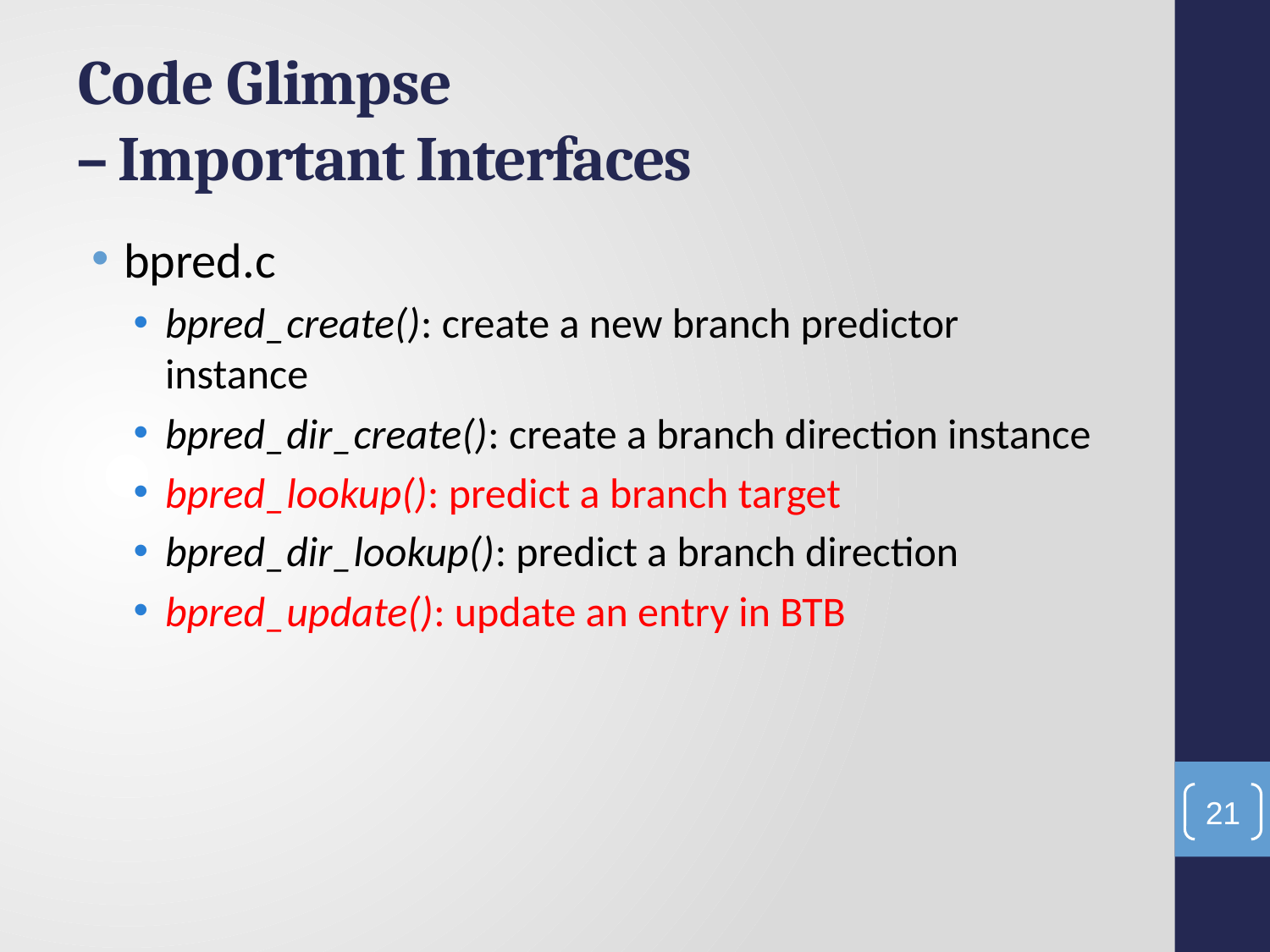

# Code Glimpse – Important Interfaces
bpred.c
bpred_create(): create a new branch predictor instance
bpred_dir_create(): create a branch direction instance
bpred_lookup(): predict a branch target
bpred_dir_lookup(): predict a branch direction
bpred_update(): update an entry in BTB

21